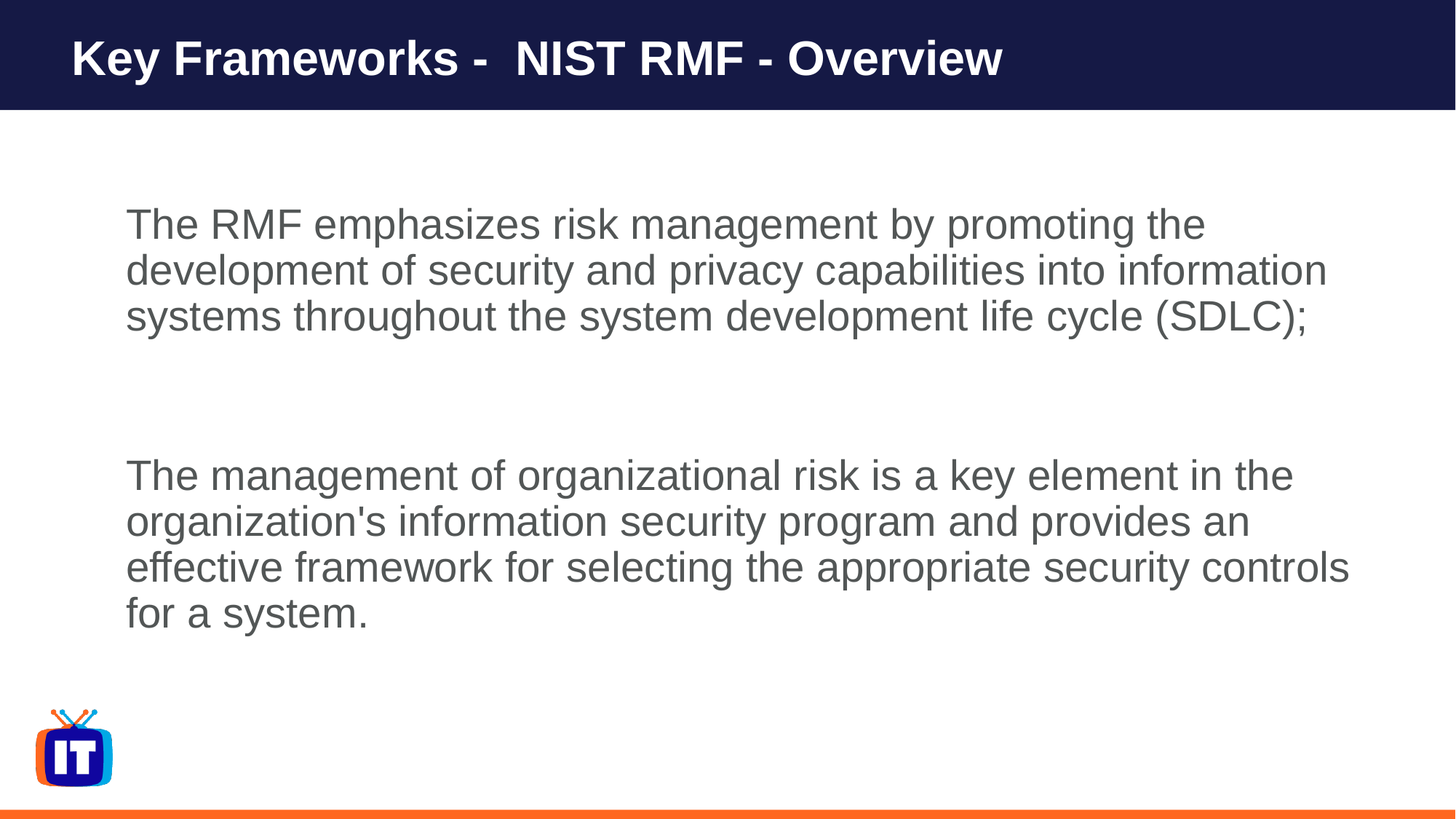

# Key Frameworks -  NIST RMF - Overview

The RMF emphasizes risk management by promoting the development of security and privacy capabilities into information systems throughout the system development life cycle (SDLC);

The management of organizational risk is a key element in the organization's information security program and provides an effective framework for selecting the appropriate security controls for a system.